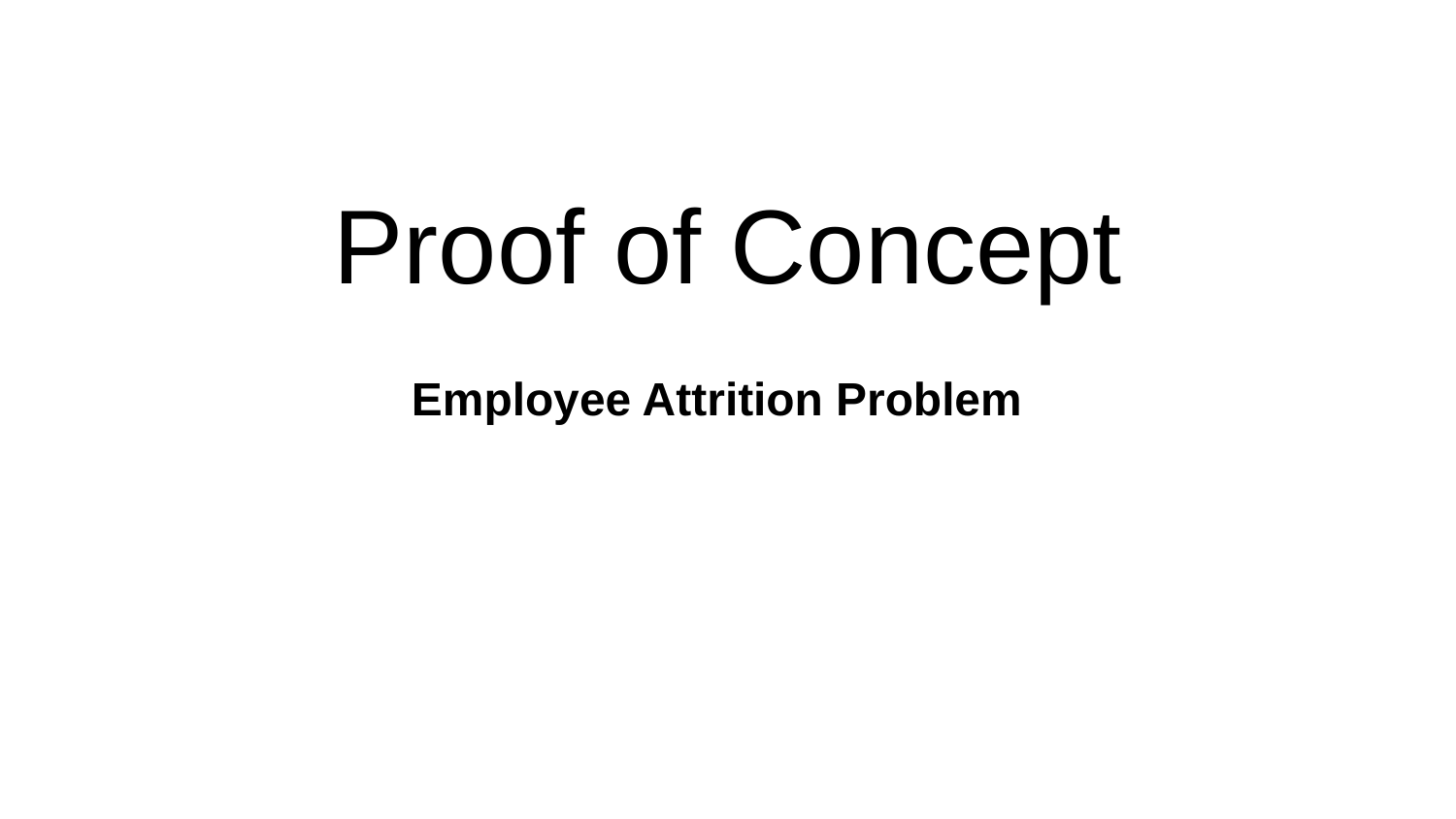

# Proof of Concept

                           Employee Attrition Problem